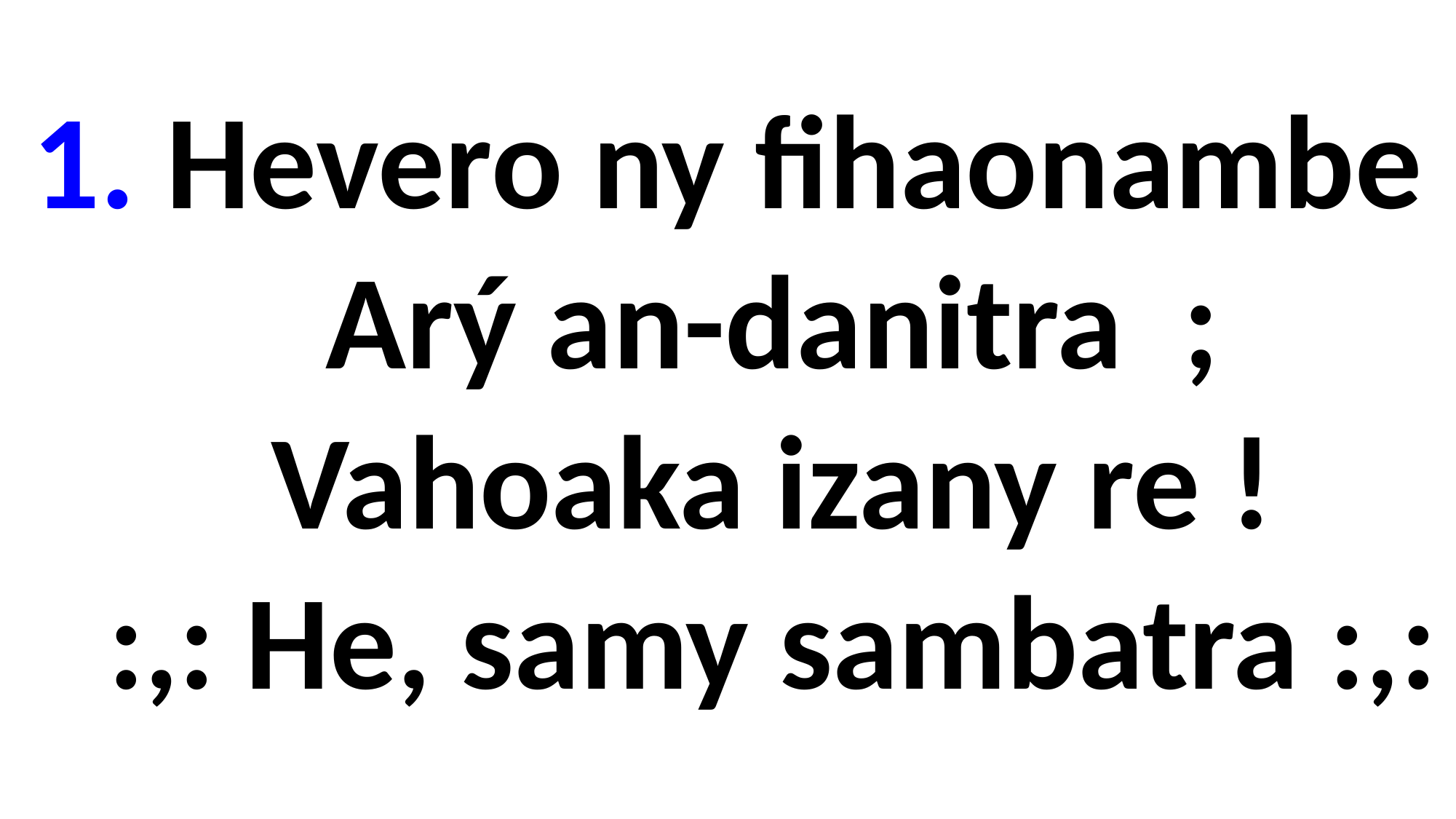

1. Hevero ny fihaonambe
   Arý an-danitra  ;
   Vahoaka izany re !
   :,: He, samy sambatra :,: